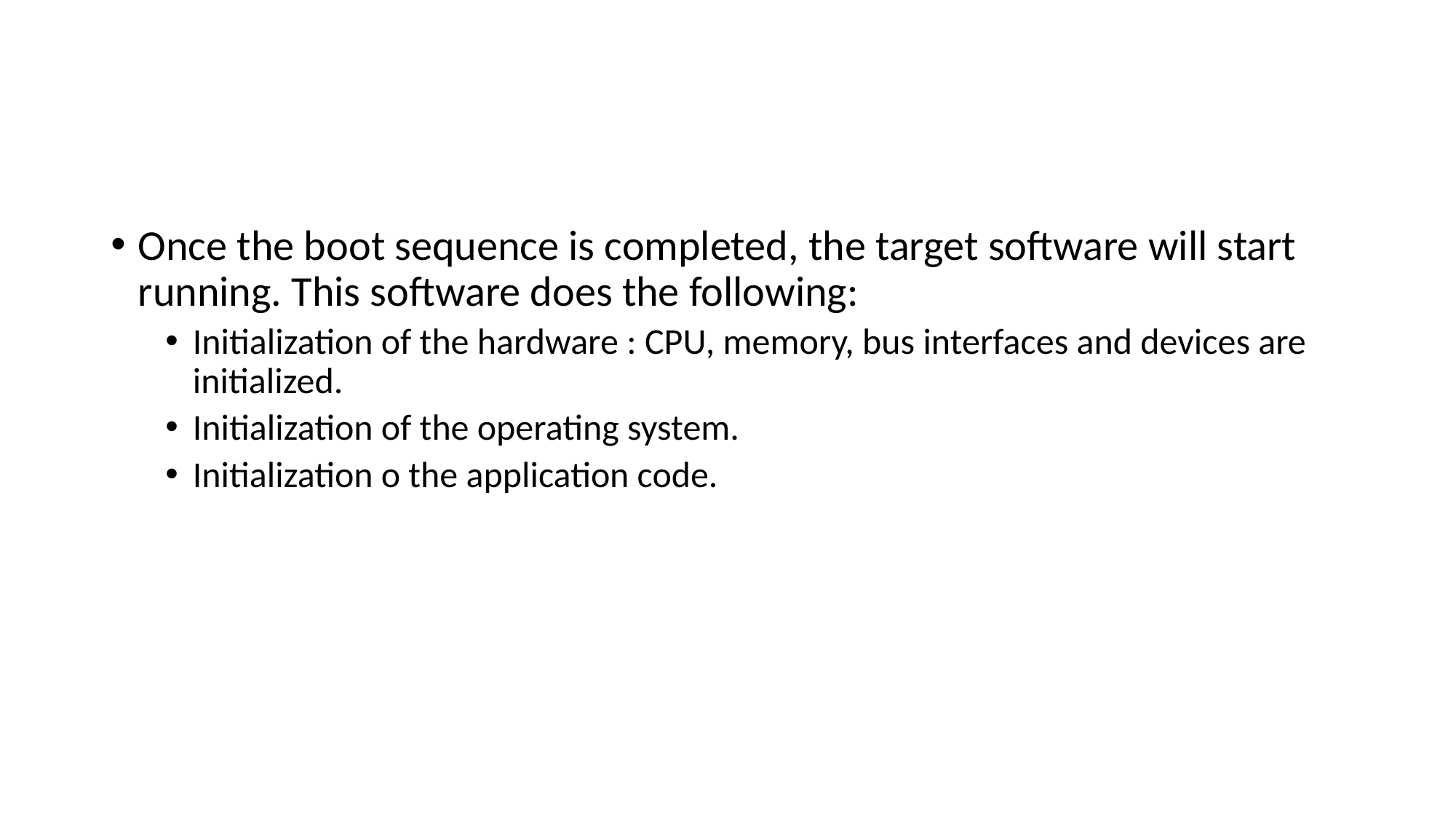

#
Once the boot sequence is completed, the target software will start running. This software does the following:
Initialization of the hardware : CPU, memory, bus interfaces and devices are initialized.
Initialization of the operating system.
Initialization o the application code.